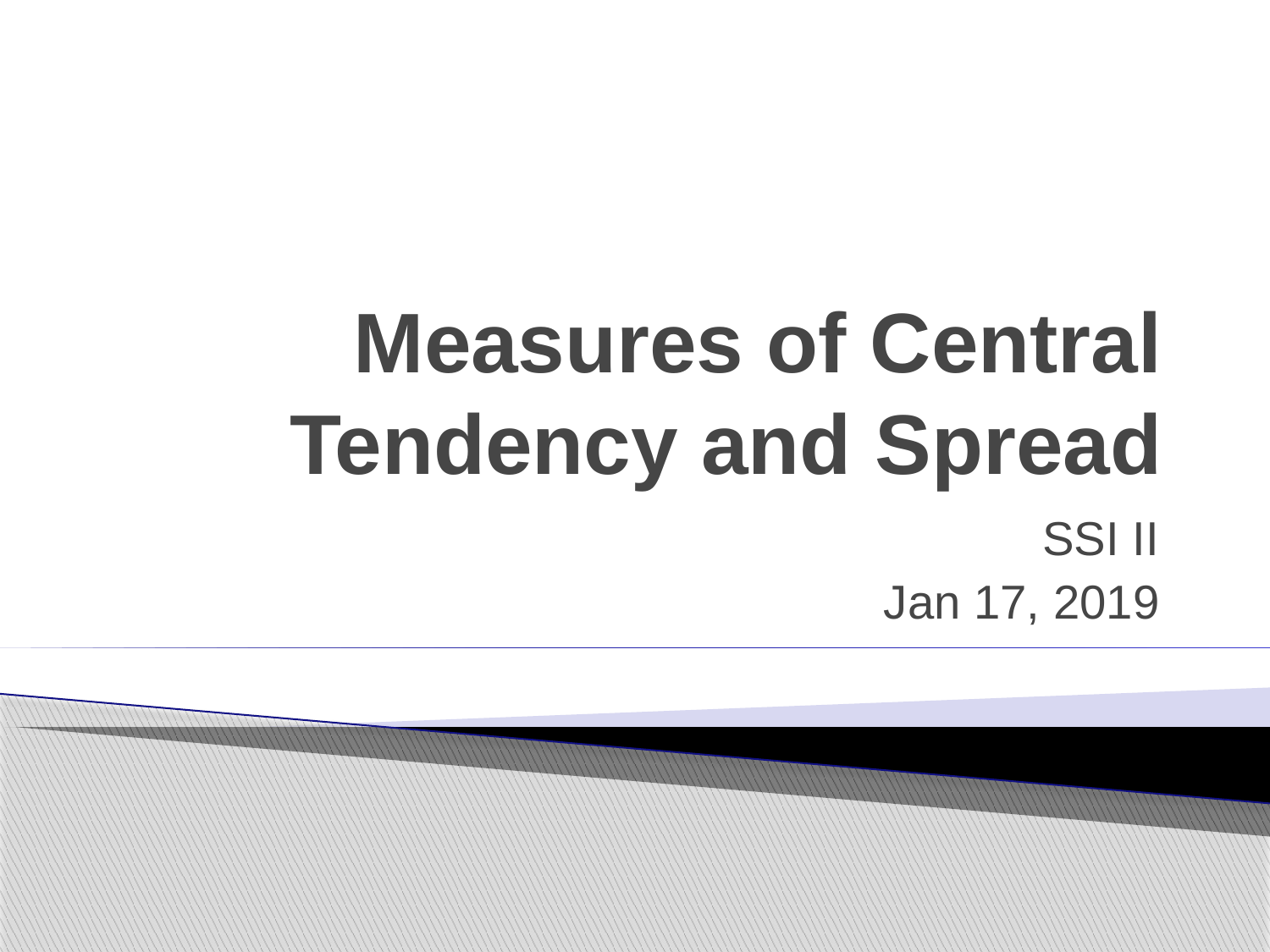

# Measures of Central Tendency and Spread
SSI II
Jan 17, 2019